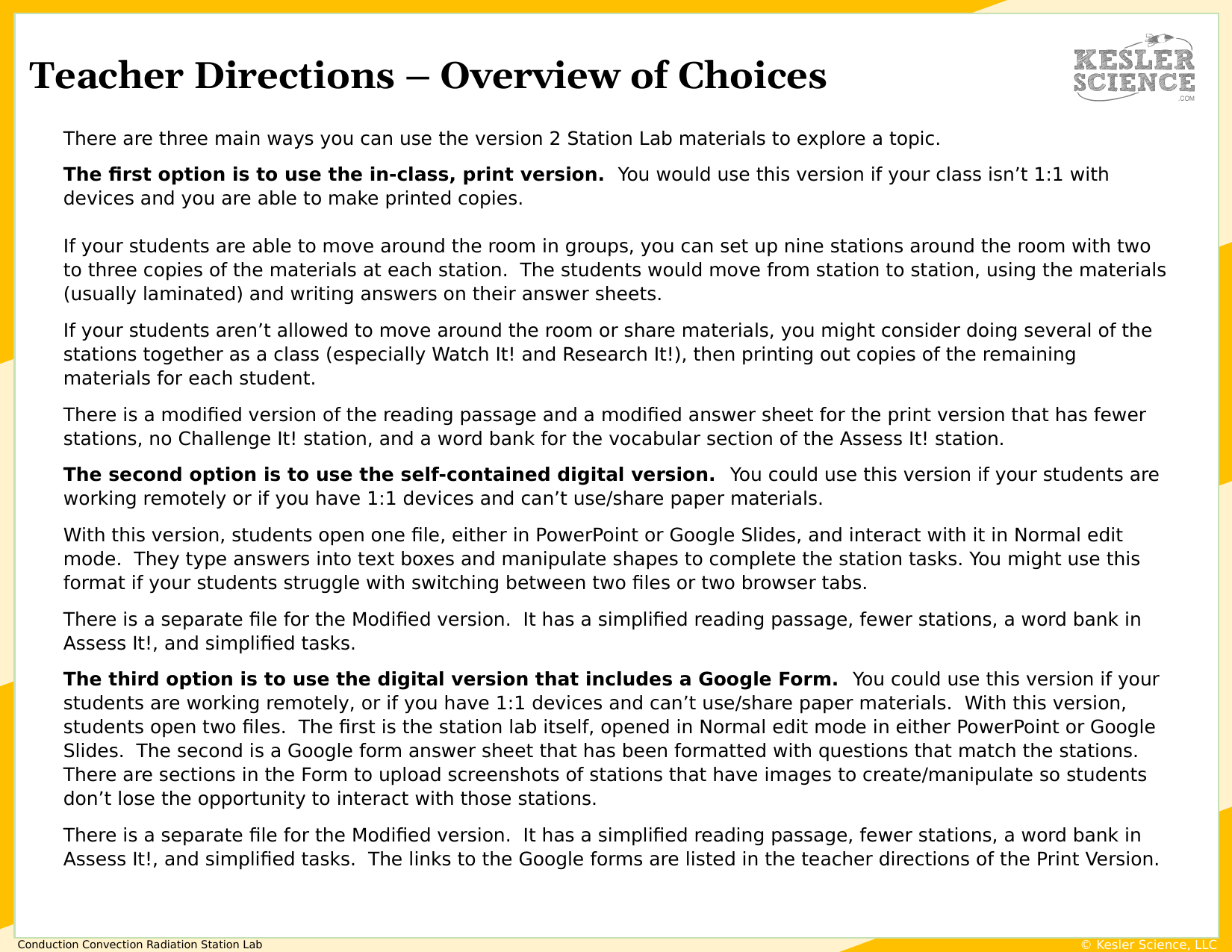

Teacher Directions – Overview of Choices
There are three main ways you can use the version 2 Station Lab materials to explore a topic.
The first option is to use the in-class, print version.  You would use this version if your class isn’t 1:1 with devices and you are able to make printed copies.
If your students are able to move around the room in groups, you can set up nine stations around the room with two to three copies of the materials at each station.  The students would move from station to station, using the materials (usually laminated) and writing answers on their answer sheets.
If your students aren’t allowed to move around the room or share materials, you might consider doing several of the stations together as a class (especially Watch It! and Research It!), then printing out copies of the remaining materials for each student.
There is a modified version of the reading passage and a modified answer sheet for the print version that has fewer stations, no Challenge It! station, and a word bank for the vocabular section of the Assess It! station.
The second option is to use the self-contained digital version.  You could use this version if your students are working remotely or if you have 1:1 devices and can’t use/share paper materials.
With this version, students open one file, either in PowerPoint or Google Slides, and interact with it in Normal edit mode.  They type answers into text boxes and manipulate shapes to complete the station tasks. You might use this format if your students struggle with switching between two files or two browser tabs.
There is a separate file for the Modified version.  It has a simplified reading passage, fewer stations, a word bank in Assess It!, and simplified tasks.
The third option is to use the digital version that includes a Google Form.  You could use this version if your students are working remotely, or if you have 1:1 devices and can’t use/share paper materials.  With this version, students open two files.  The first is the station lab itself, opened in Normal edit mode in either PowerPoint or Google Slides.  The second is a Google form answer sheet that has been formatted with questions that match the stations.  There are sections in the Form to upload screenshots of stations that have images to create/manipulate so students don’t lose the opportunity to interact with those stations.
There is a separate file for the Modified version.  It has a simplified reading passage, fewer stations, a word bank in Assess It!, and simplified tasks.  The links to the Google forms are listed in the teacher directions of the Print Version.